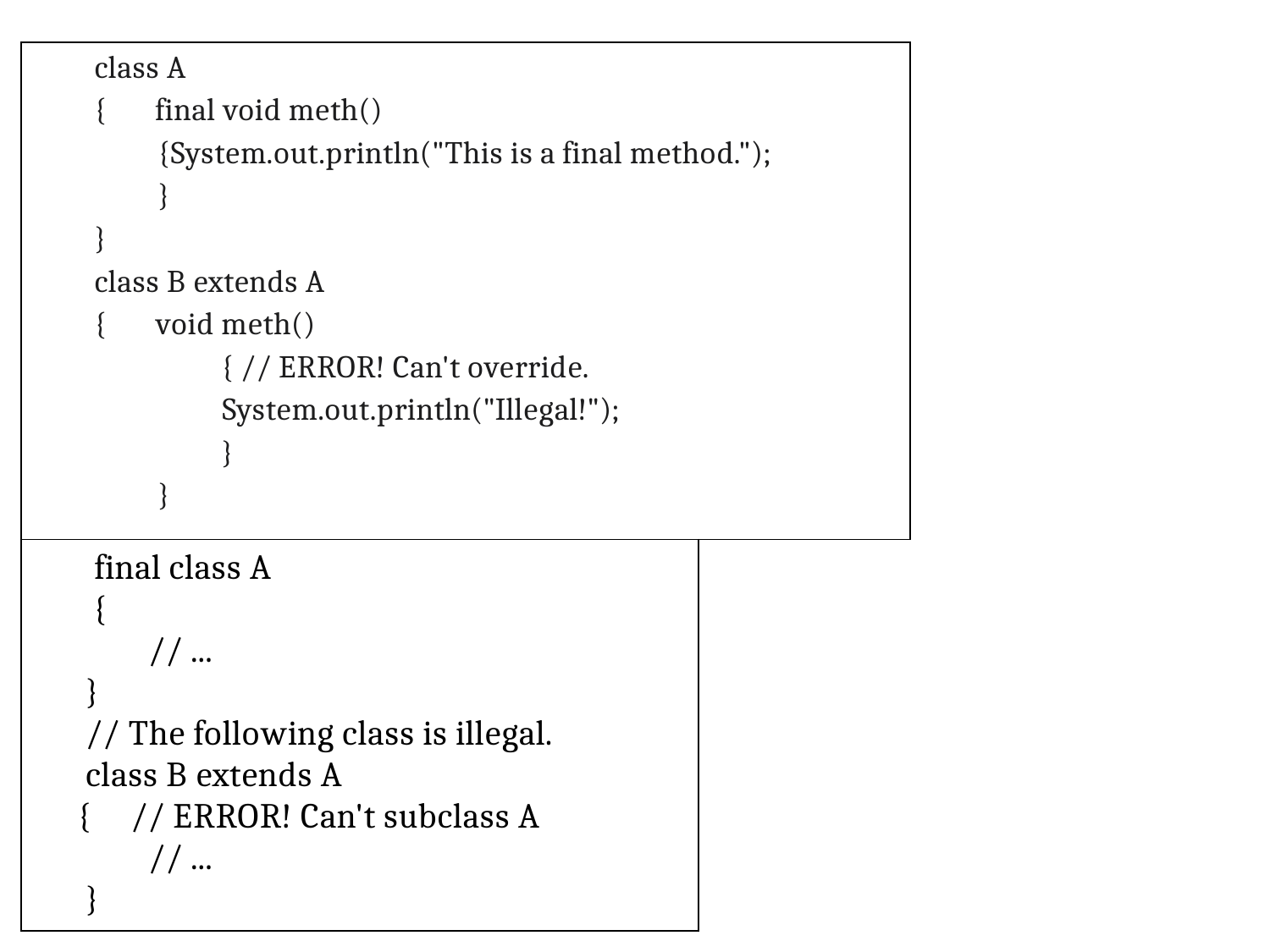

| class A { final void meth() {System.out.println("This is a final method."); } } class B extends A { void meth() { // ERROR! Can't override. System.out.println("Illegal!"); } } |
| --- |
| final class A { // ... } // The following class is illegal. class B extends A { // ERROR! Can't subclass A // ... } |
| --- |